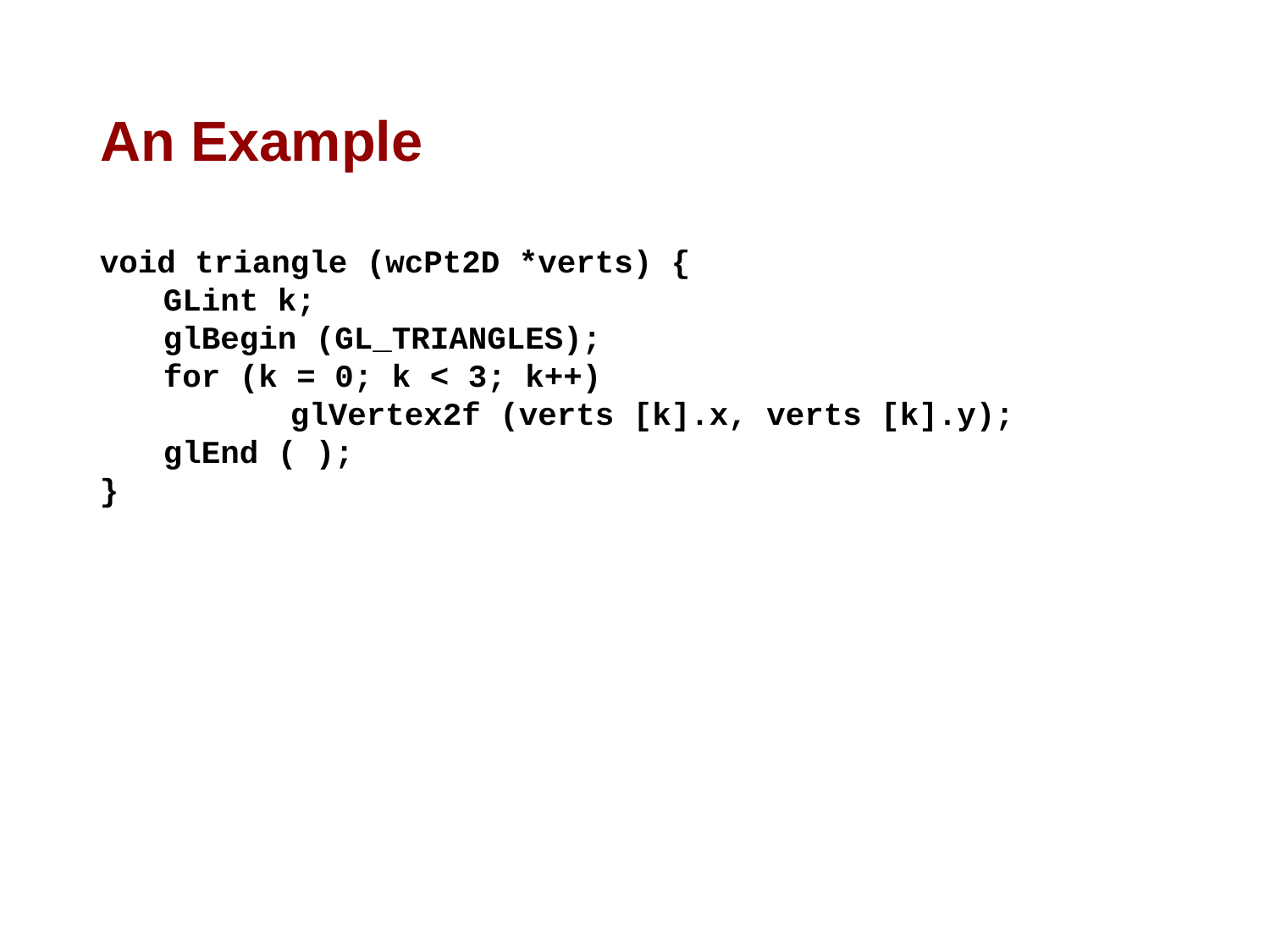

# An Example
void triangle (wcPt2D *verts) {
GLint k;
glBegin (GL_TRIANGLES);
for (k = 0; k < 3; k++)
	glVertex2f (verts [k].x, verts [k].y);
glEnd ( );
}